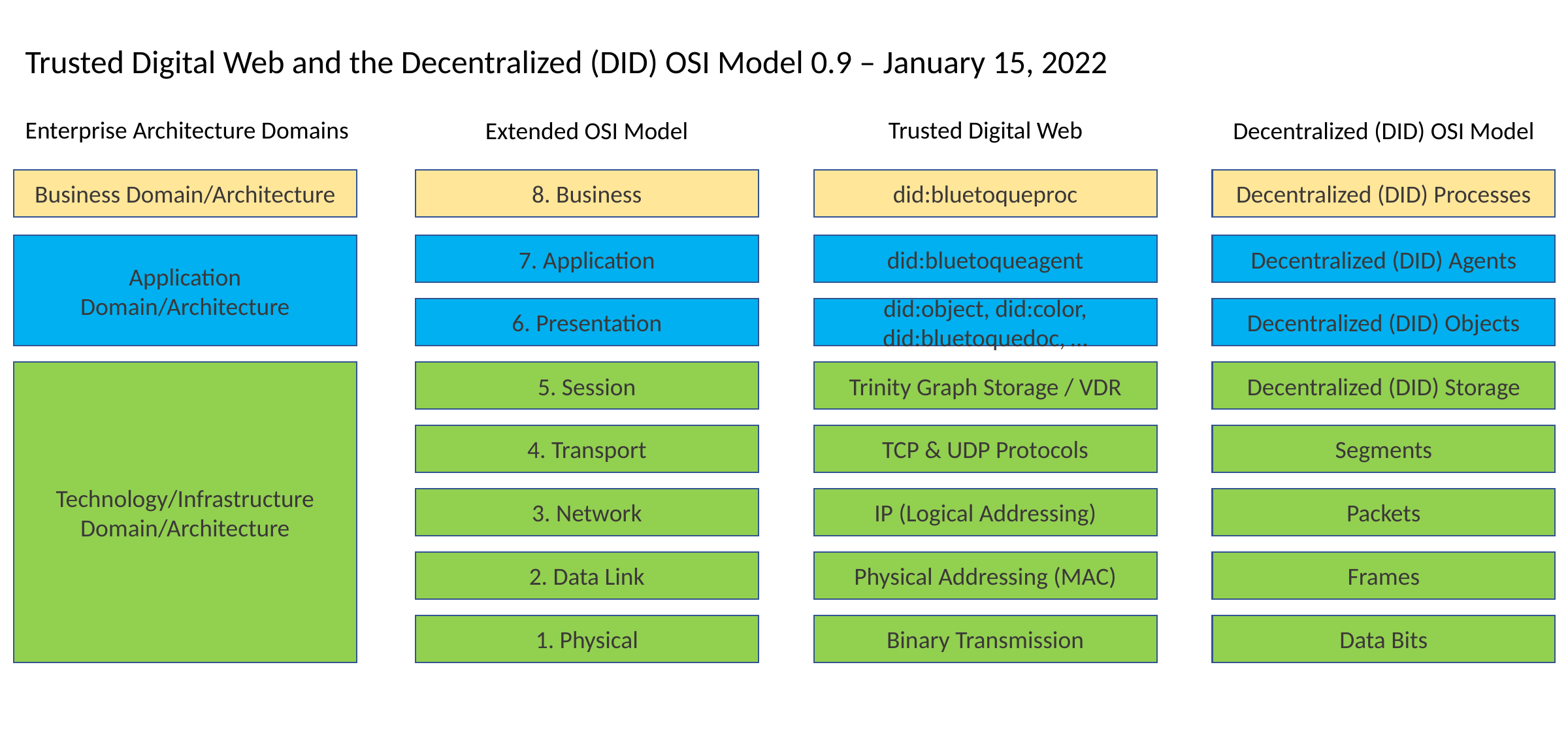

Trusted Digital Web and the Decentralized (DID) OSI Model 0.9 – January 15, 2022
Trusted Digital Web
Enterprise Architecture Domains
Extended OSI Model
Decentralized (DID) OSI Model
Business Domain/Architecture
8. Business
Decentralized (DID) Processes
did:bluetoqueproc
Application
Domain/Architecture
7. Application
did:bluetoqueagent
Decentralized (DID) Agents
6. Presentation
did:object, did:color, did:bluetoquedoc, …
Decentralized (DID) Objects
Trinity Graph Storage / VDR
Technology/Infrastructure
Domain/Architecture
5. Session
Decentralized (DID) Storage
TCP & UDP Protocols
4. Transport
Segments
IP (Logical Addressing)
3. Network
Packets
2. Data Link
Physical Addressing (MAC)
Frames
1. Physical
Binary Transmission
Data Bits